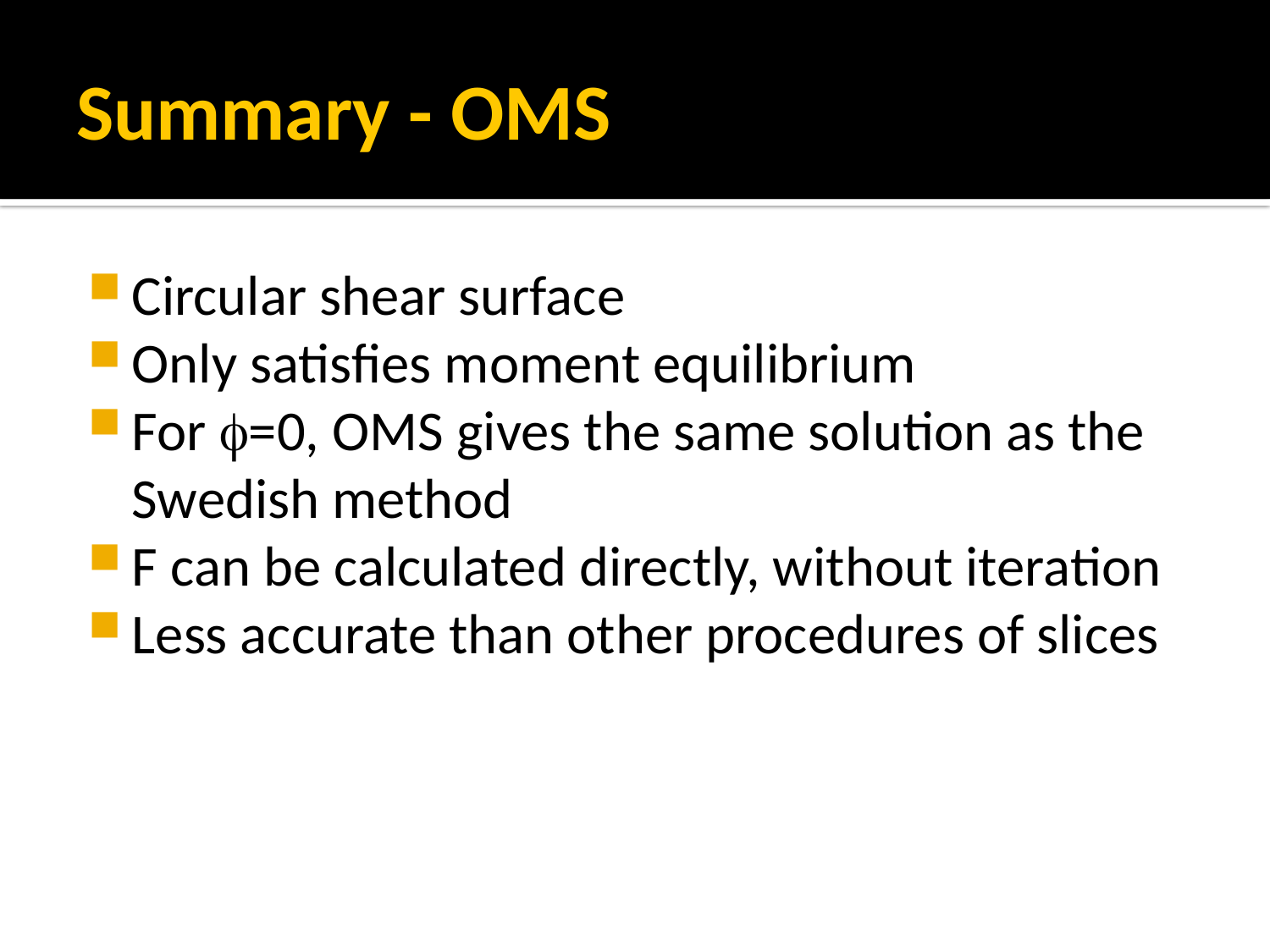

# Summary - OMS
Circular shear surface
Only satisfies moment equilibrium
For φ=0, OMS gives the same solution as the Swedish method
F can be calculated directly, without iteration
Less accurate than other procedures of slices